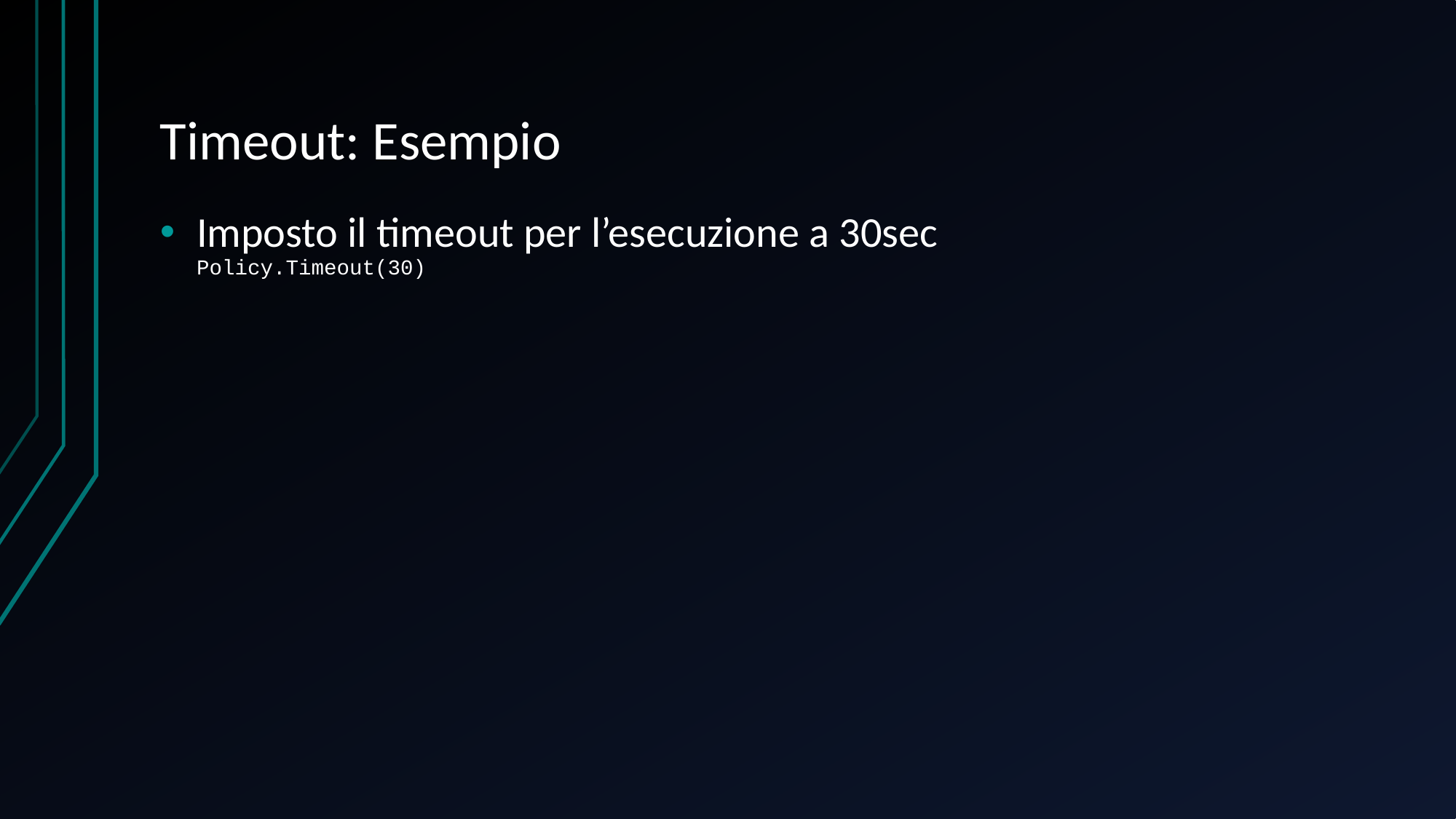

# Timeout: Esempio
Imposto il timeout per l’esecuzione a 30sec
Policy.Timeout(30)